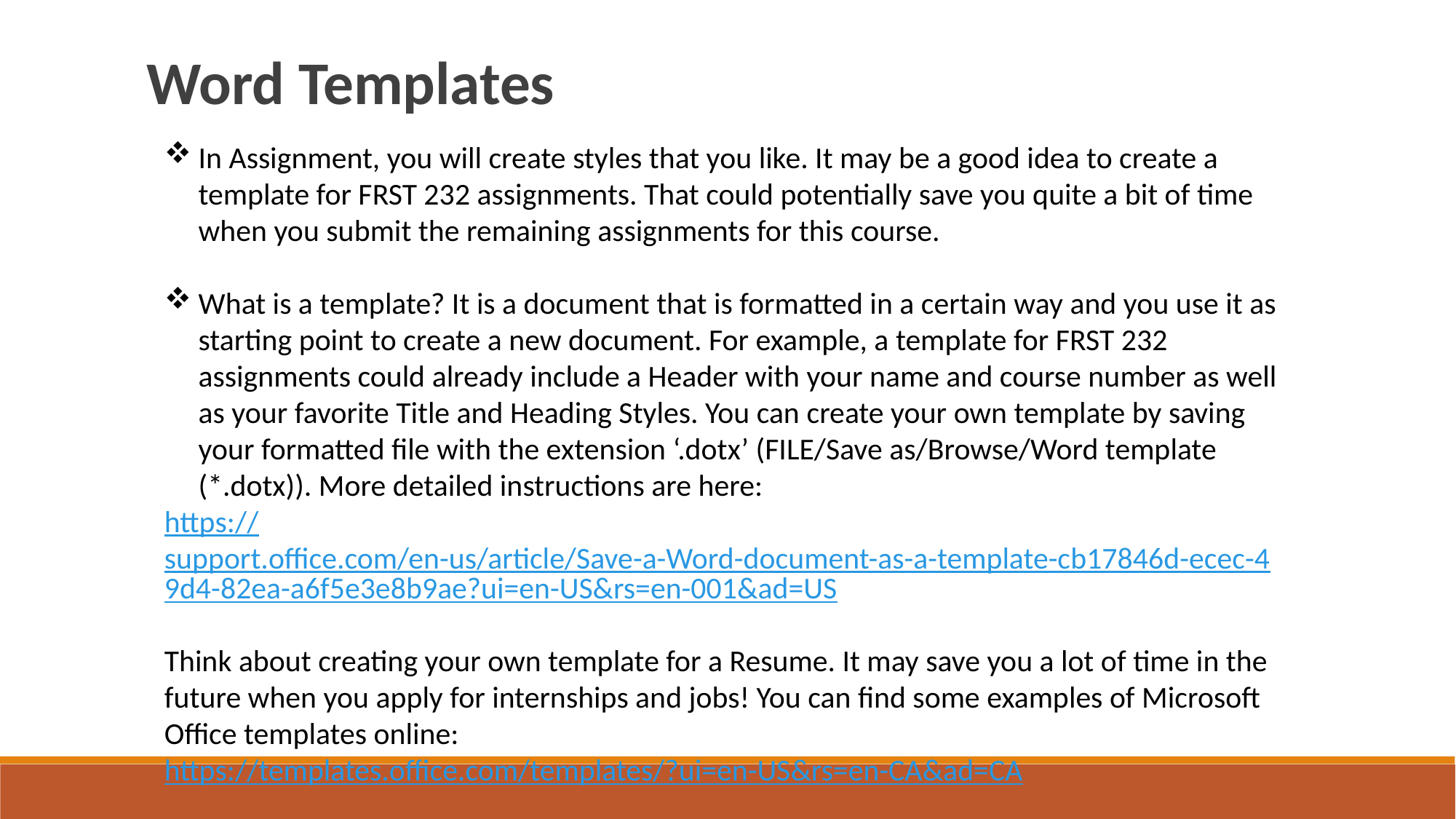

Word Templates

In Assignment, you will create styles that you like. It may be a good idea to create a template for FRST 232 assignments. That could potentially save you quite a bit of time when you submit the remaining assignments for this course.

What is a template? It is a document that is formatted in a certain way and you use it as starting point to create a new document. For example, a template for FRST 232 assignments could already include a Header with your name and course number as well as your favorite Title and Heading Styles. You can create your own template by saving your formatted file with the extension ‘.dotx’ (FILE/Save as/Browse/Word template (*.dotx)). More detailed instructions are here:
https://support.office.com/en-us/article/Save-a-Word-document-as-a-template-cb17846d-ecec-49d4-82ea-a6f5e3e8b9ae?ui=en-US&rs=en-001&ad=US

Think about creating your own template for a Resume. It may save you a lot of time in the future when you apply for internships and jobs! You can find some examples of Microsoft Office templates online:
https://templates.office.com/templates/?ui=en-US&rs=en-CA&ad=CA